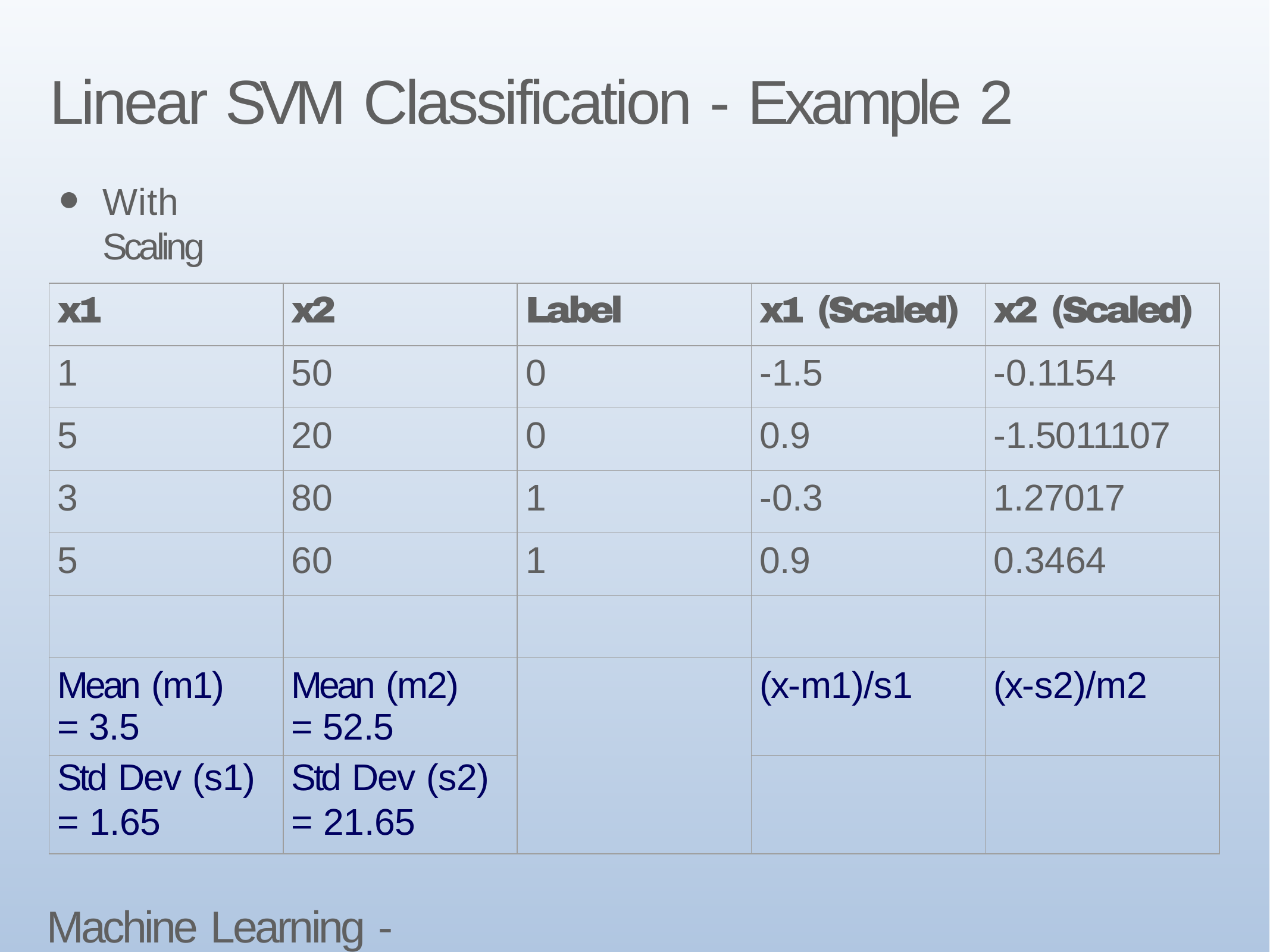

# Linear SVM Classification - Example 2
With Scaling
| x1 | x2 | Label | x1 (Scaled) | x2 (Scaled) |
| --- | --- | --- | --- | --- |
| 1 | 50 | 0 | -1.5 | -0.1154 |
| 5 | 20 | 0 | 0.9 | -1.5011107 |
| 3 | 80 | 1 | -0.3 | 1.27017 |
| 5 | 60 | 1 | 0.9 | 0.3464 |
|  |  |  |  |  |
| Mean (m1) = 3.5 | Mean (m2) = 52.5 |  | (x-m1)/s1 | (x-s2)/m2 |
| Std Dev (s1) | Std Dev (s2) |  |  |  |
| = 1.65 | = 21.65 |  |  |  |
Machine Learning - SVM